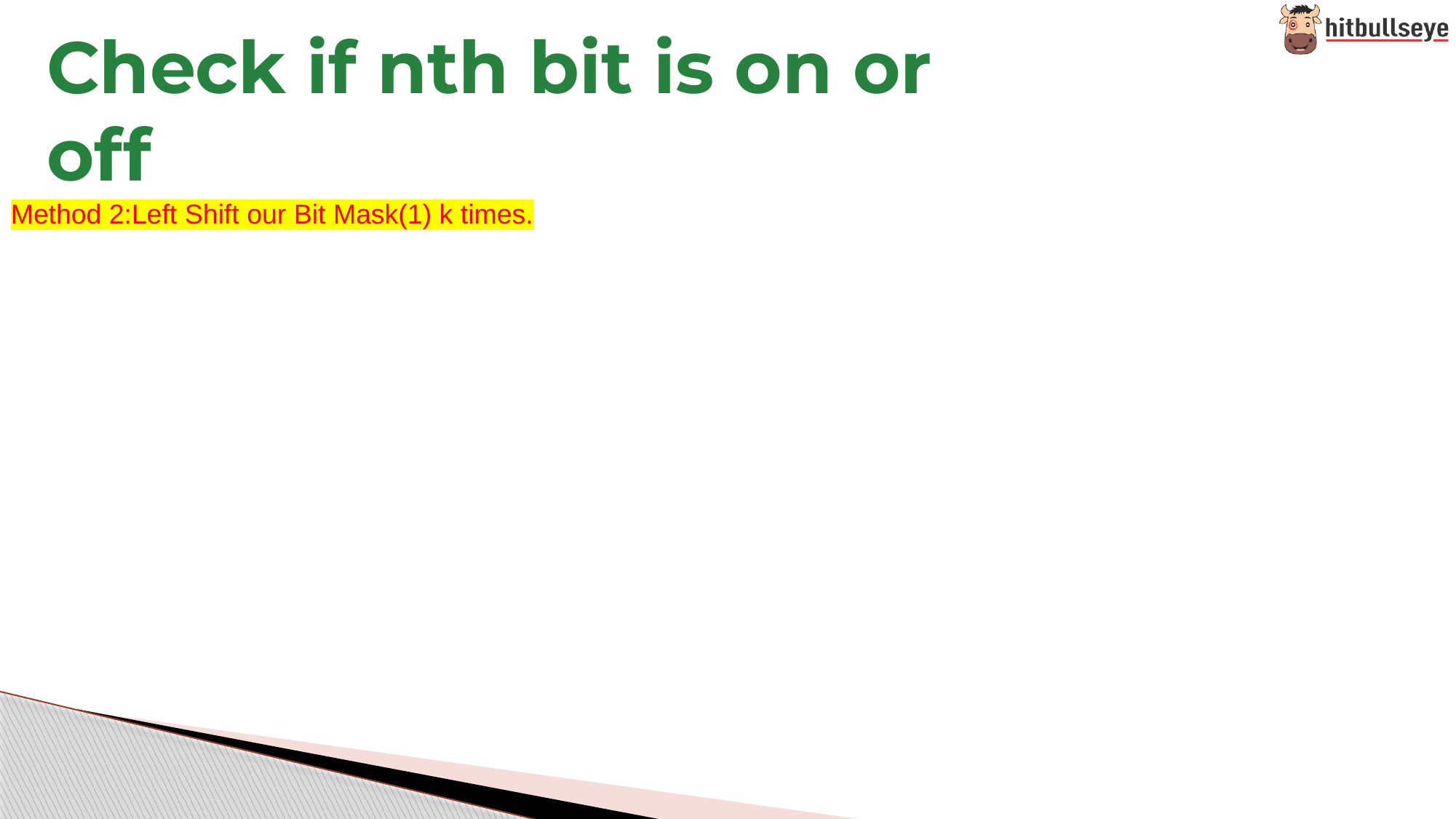

Check if nth bit is on or off
Method 2:Left Shift our Bit Mask(1) k times.